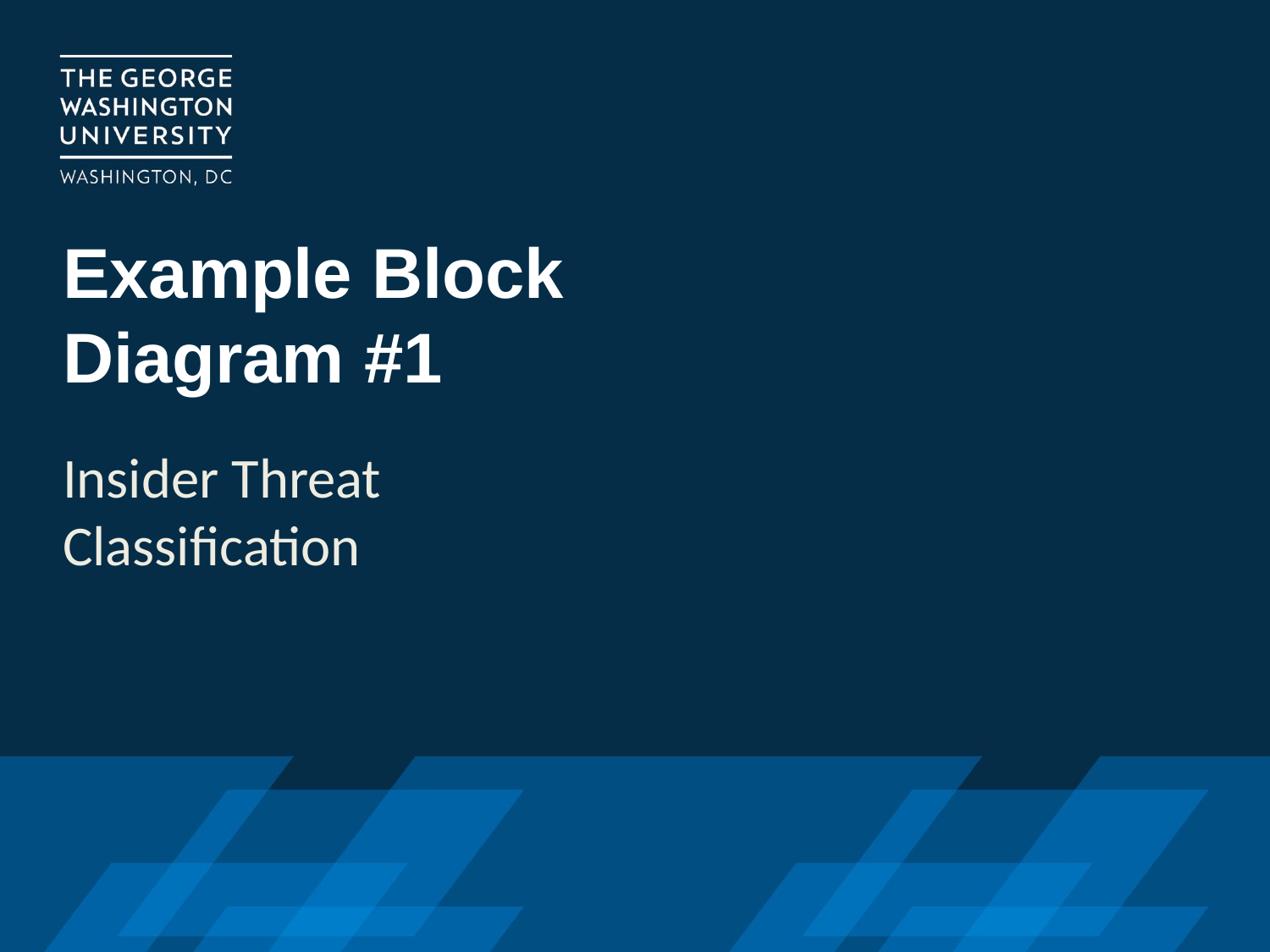

# Example Block Diagram #1
Insider Threat Classification